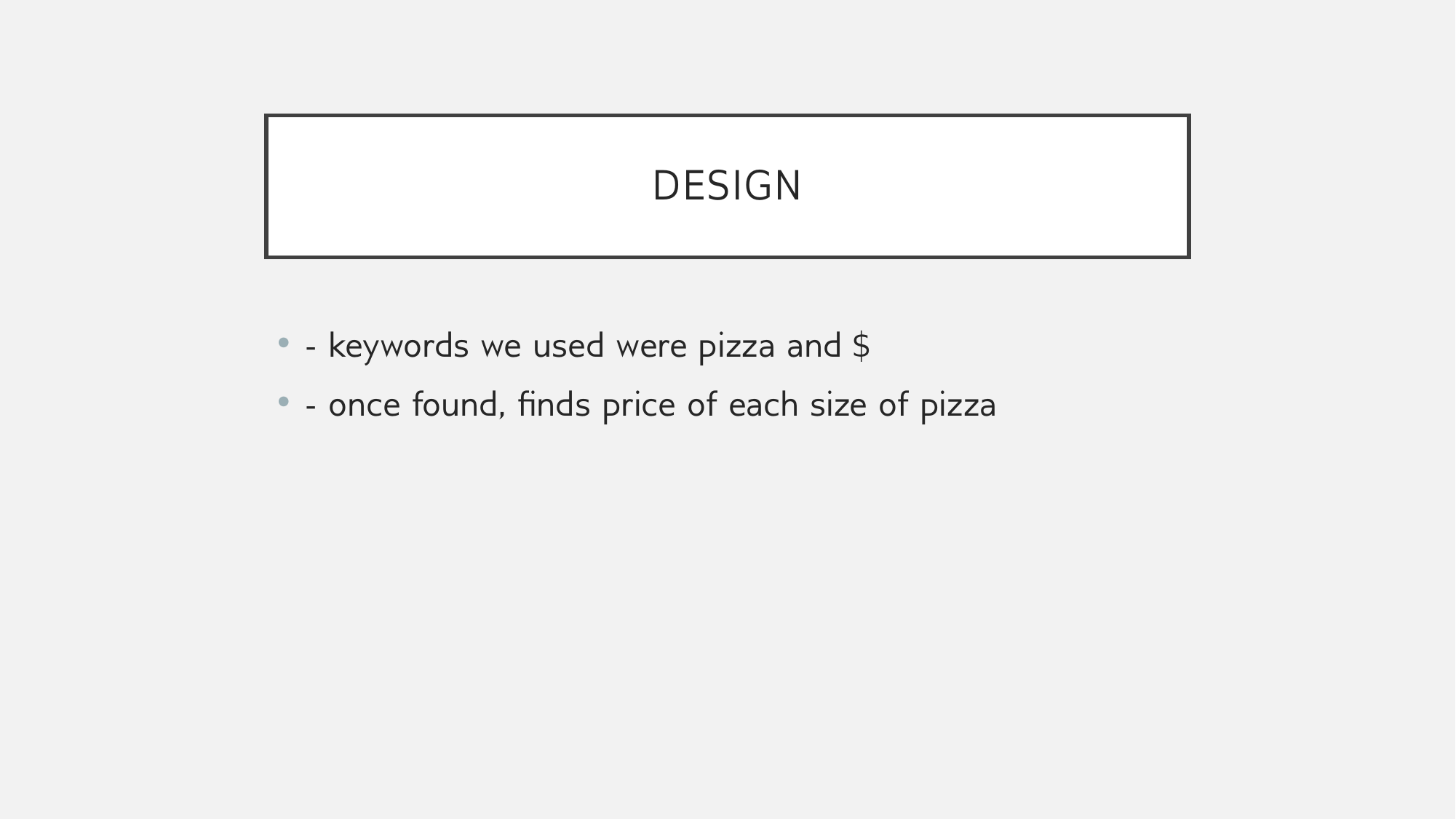

# Design
- keywords we used were pizza and $
- once found, finds price of each size of pizza